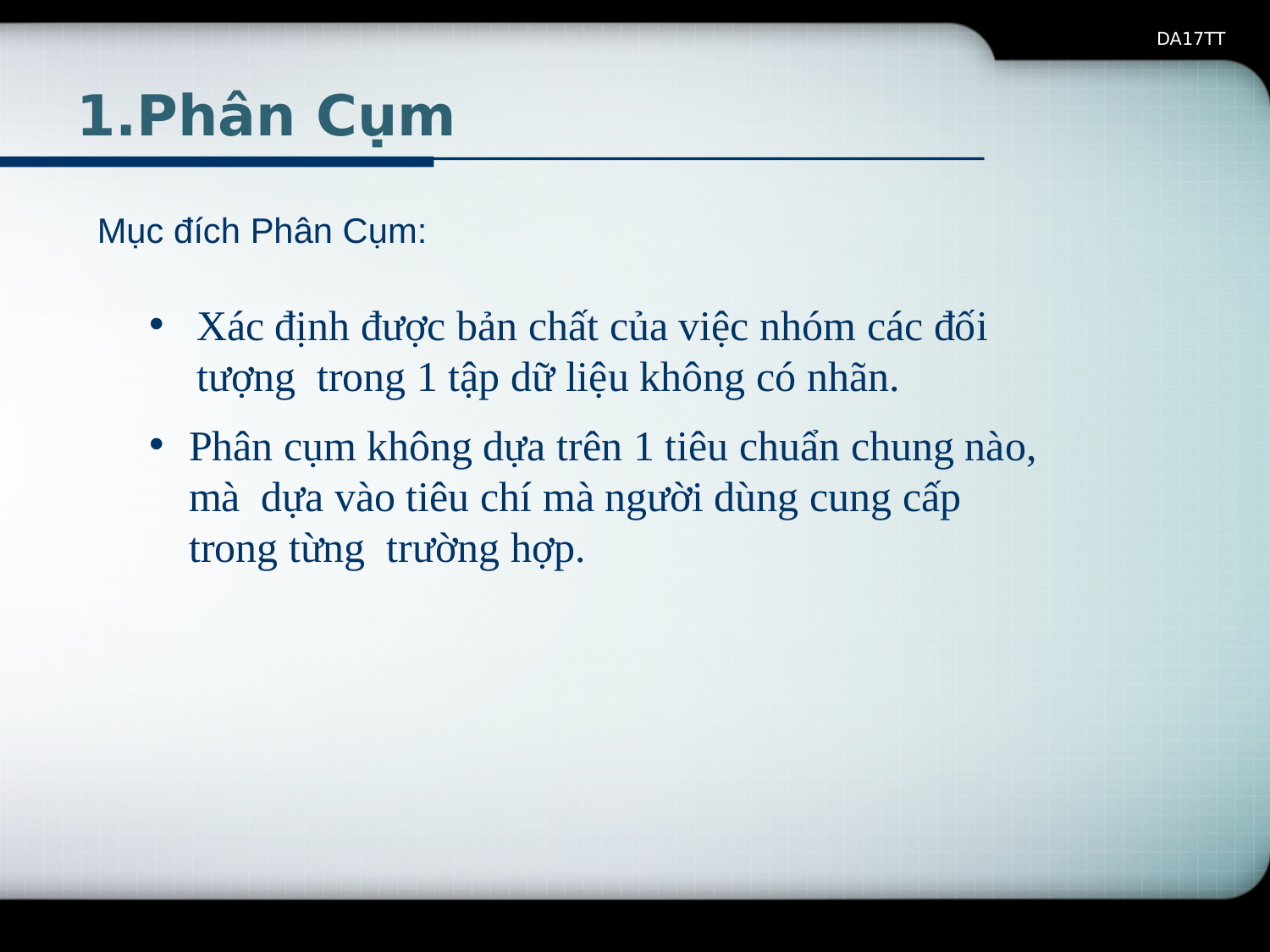

DA17TT
# 1.Phân Cụm
Mục đích Phân Cụm:

Xác định được bản chất của việc nhóm các đối tượng  trong 1 tập dữ liệu không có nhãn.
Phân cụm không dựa trên 1 tiêu chuẩn chung nào, mà  dựa vào tiêu chí mà người dùng cung cấp trong từng  trường hợp.